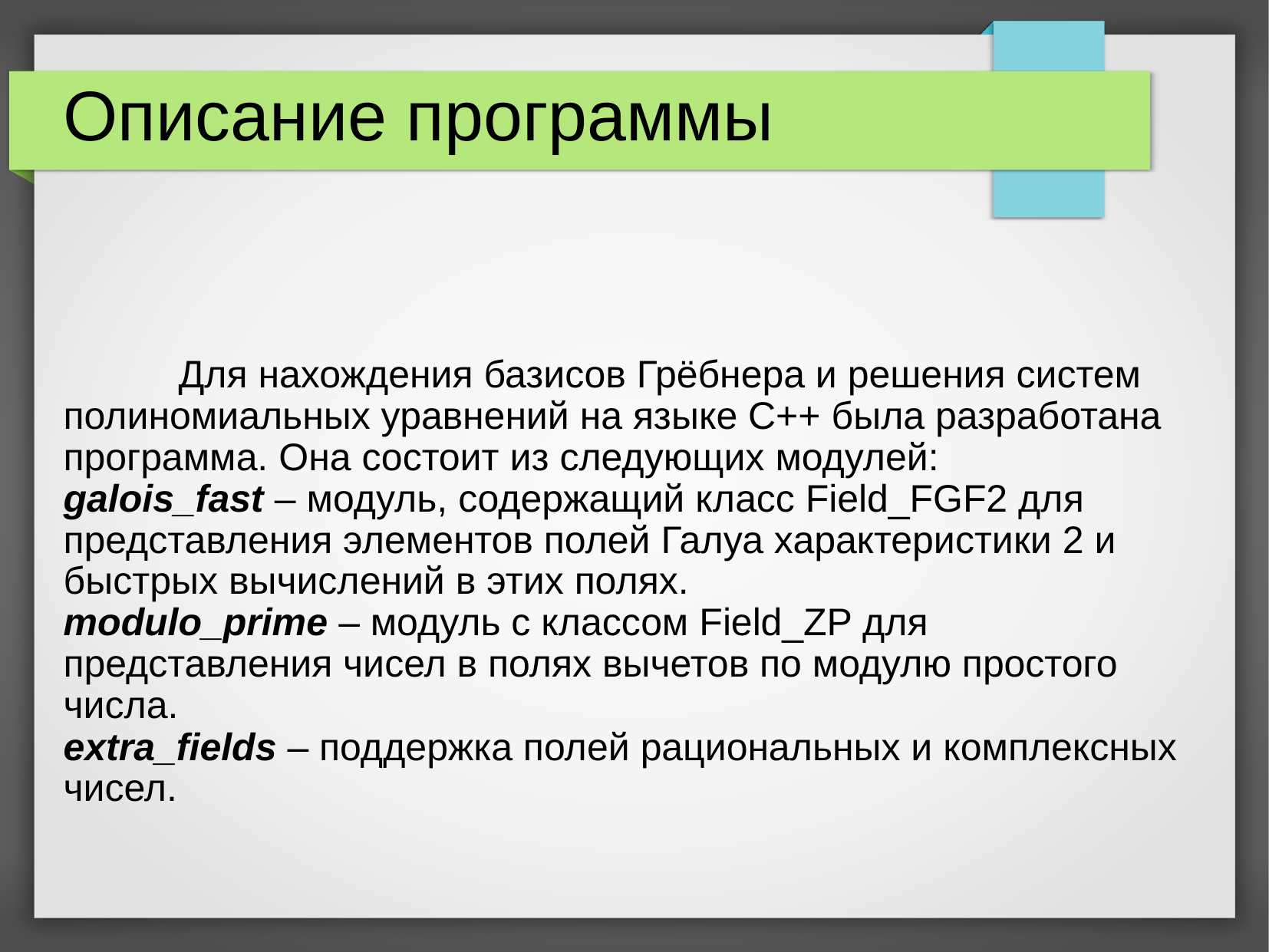

# Описание программы
	Для нахождения базисов Грёбнера и решения систем полиномиальных уравнений на языке C++ была разработана программа. Она состоит из следующих модулей:
galois_fast – модуль, содержащий класс Field_FGF2 для представления элементов полей Галуа характеристики 2 и быстрых вычислений в этих полях.
modulo_prime – модуль с классом Field_ZP для представления чисел в полях вычетов по модулю простого числа.
extra_fields – поддержка полей рациональных и комплексных чисел.